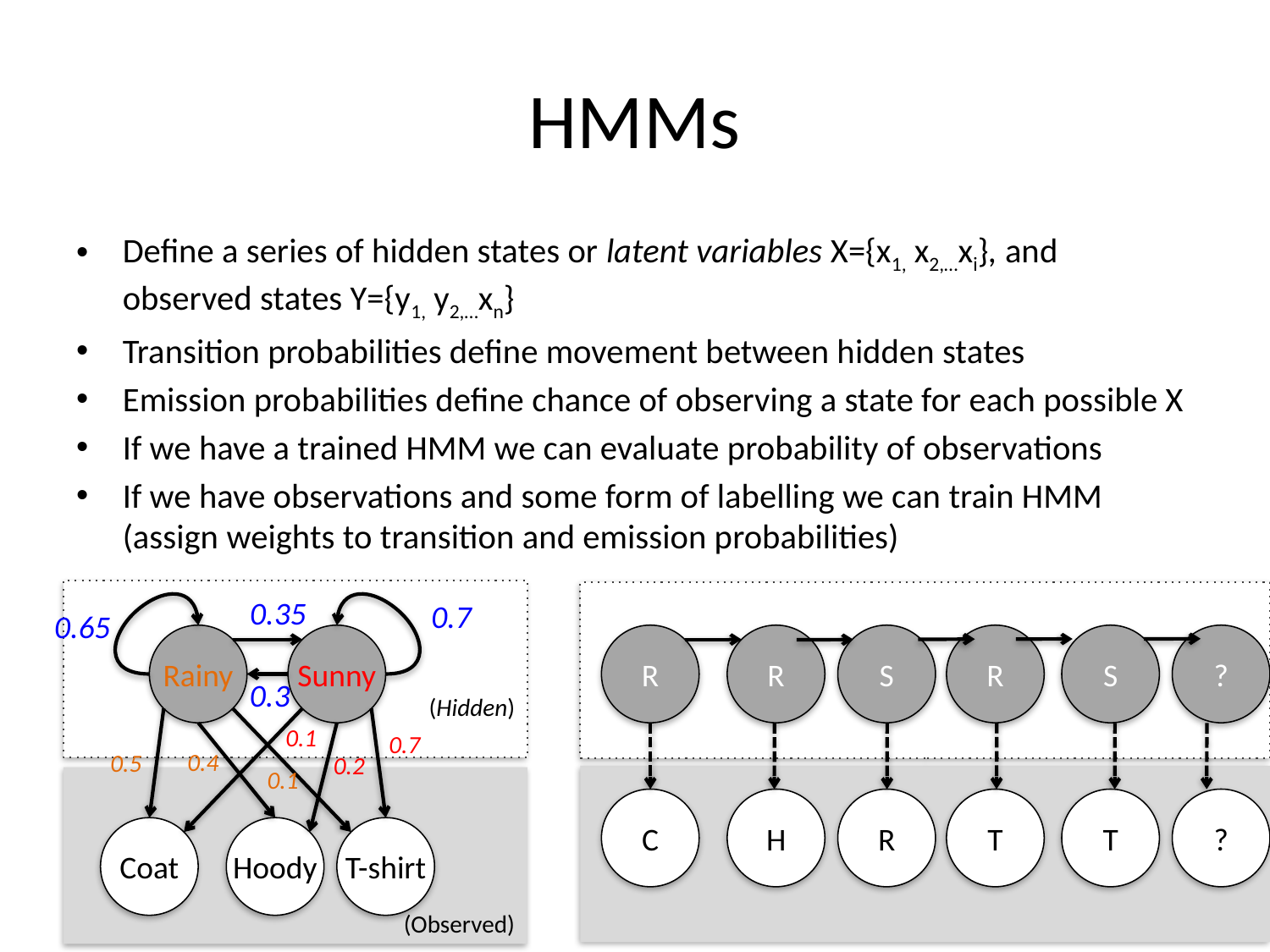

# HMMs
Define a series of hidden states or latent variables X={x1, x2,…xi}, and observed states Y={y1, y2,…xn}
Transition probabilities define movement between hidden states
Emission probabilities define chance of observing a state for each possible X
If we have a trained HMM we can evaluate probability of observations
If we have observations and some form of labelling we can train HMM (assign weights to transition and emission probabilities)
(Hidden)

0.35
0.7
0.65
Rainy
Sunny
R
R
S
R
S
?
0.3
0.1
0.7
0.4
0.5
0.2
0.1

(Observed)
C
H
R
T
T
?
Coat
Hoody
T-shirt